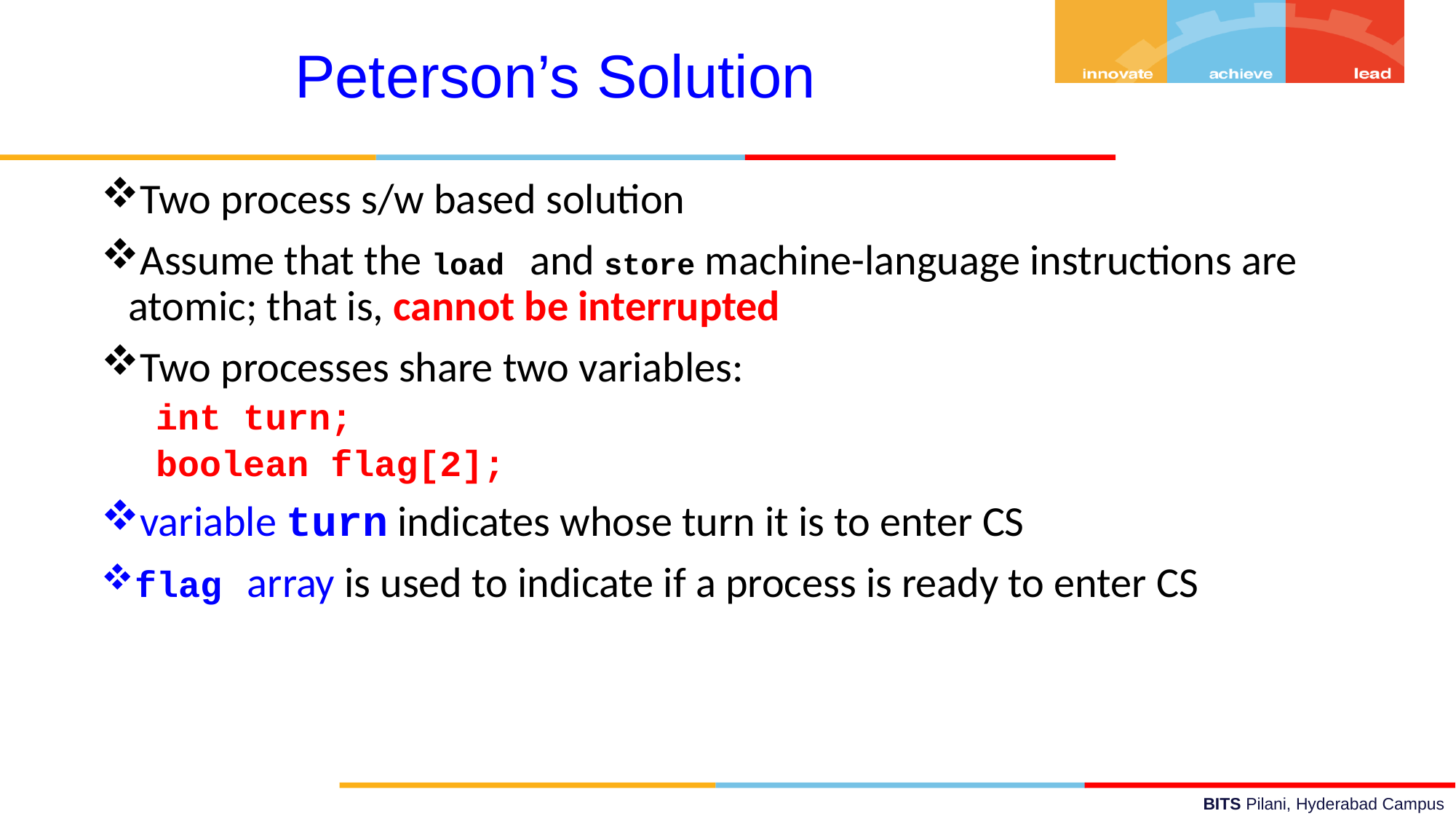

Peterson’s Solution
Two process s/w based solution
Assume that the load and store machine-language instructions are atomic; that is, cannot be interrupted
Two processes share two variables:
int turn;
boolean flag[2];
variable turn indicates whose turn it is to enter CS
flag array is used to indicate if a process is ready to enter CS